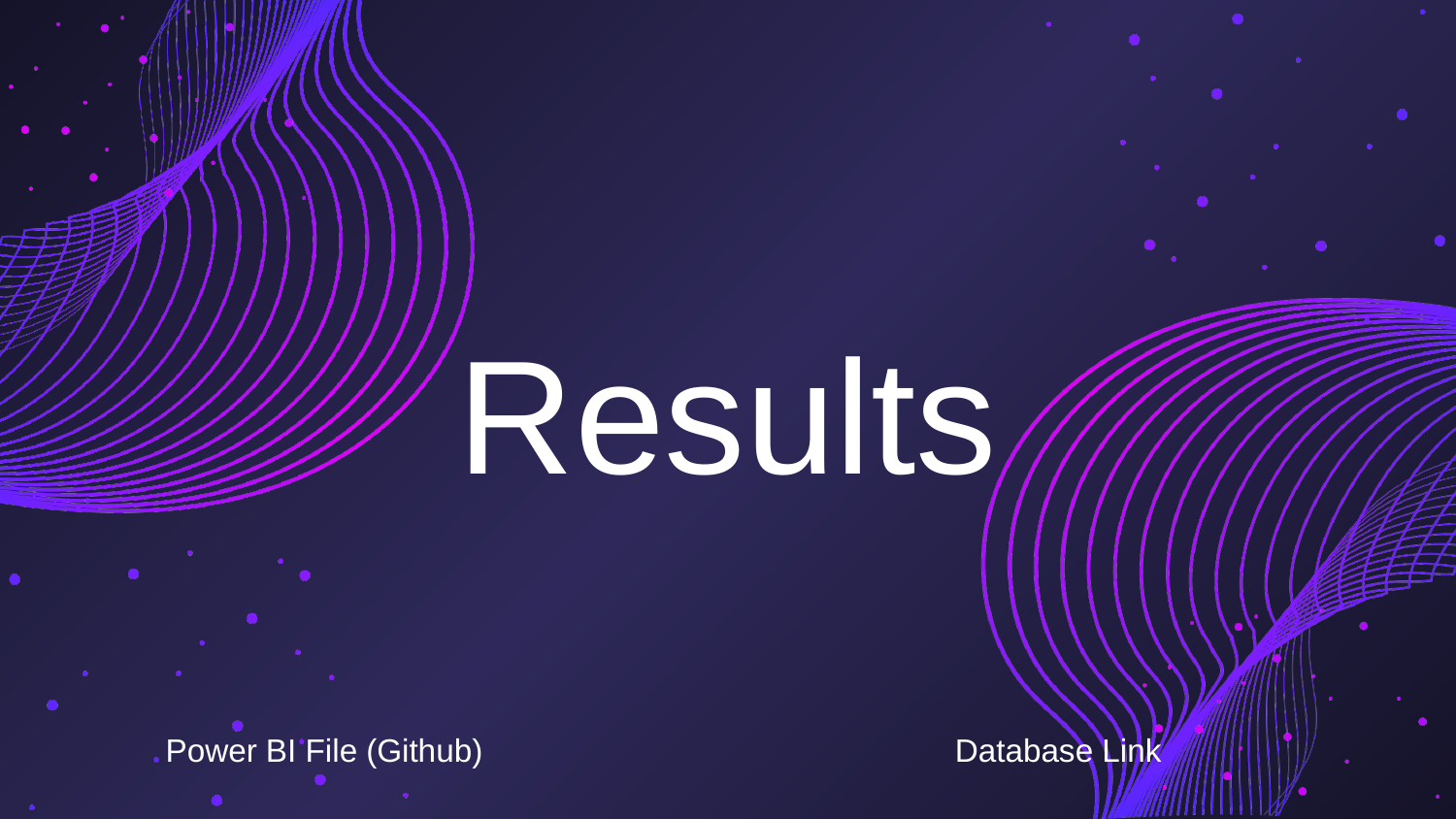

# Results
Power BI File (Github)
Database Link